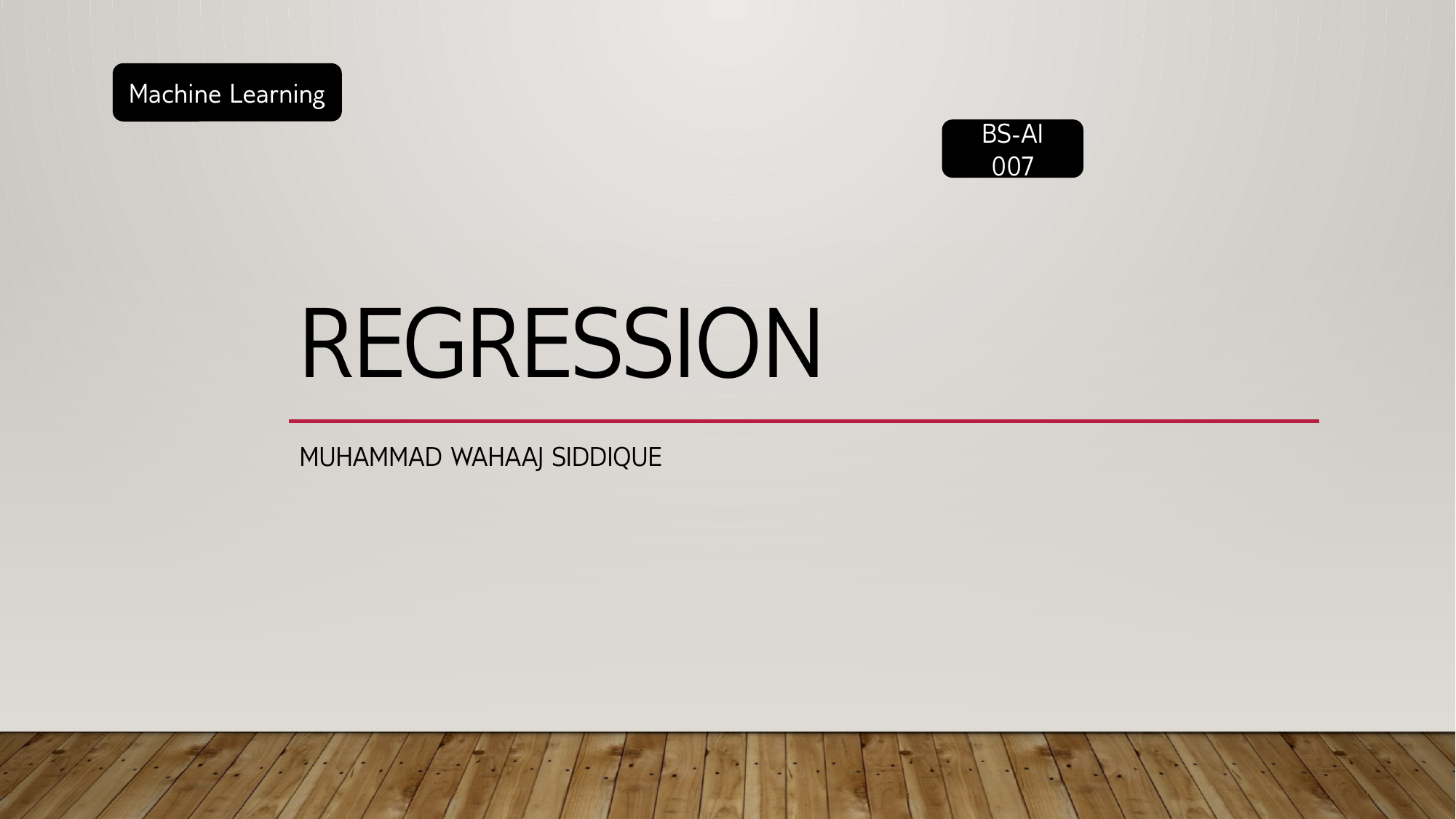

Machine Learning
# REGRESSION
BS-AI 007
Muhammad Wahaaj Siddique